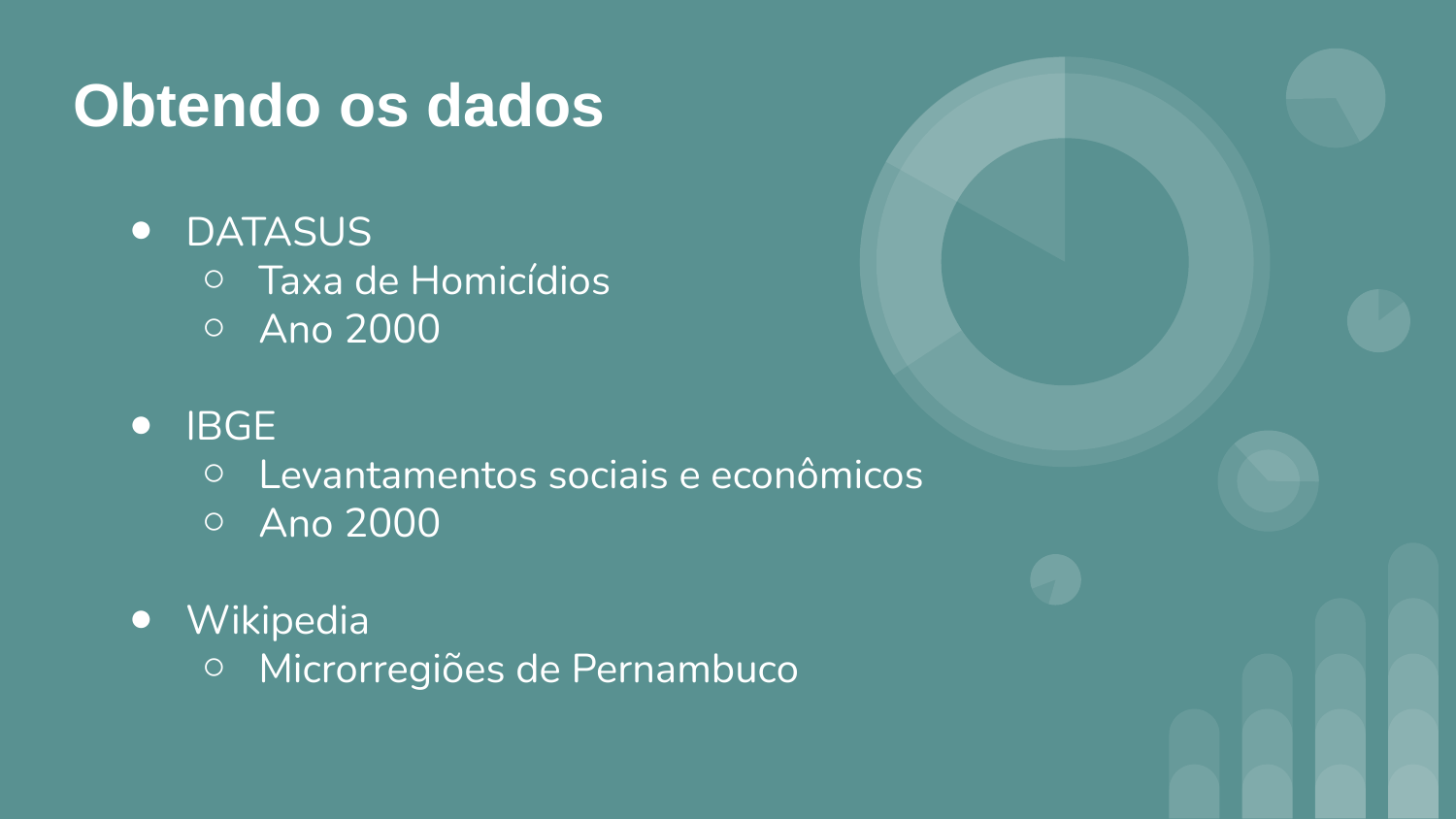

# Obtendo os dados
DATASUS
Taxa de Homicídios
Ano 2000

IBGE
Levantamentos sociais e econômicos
Ano 2000

Wikipedia
Microrregiões de Pernambuco